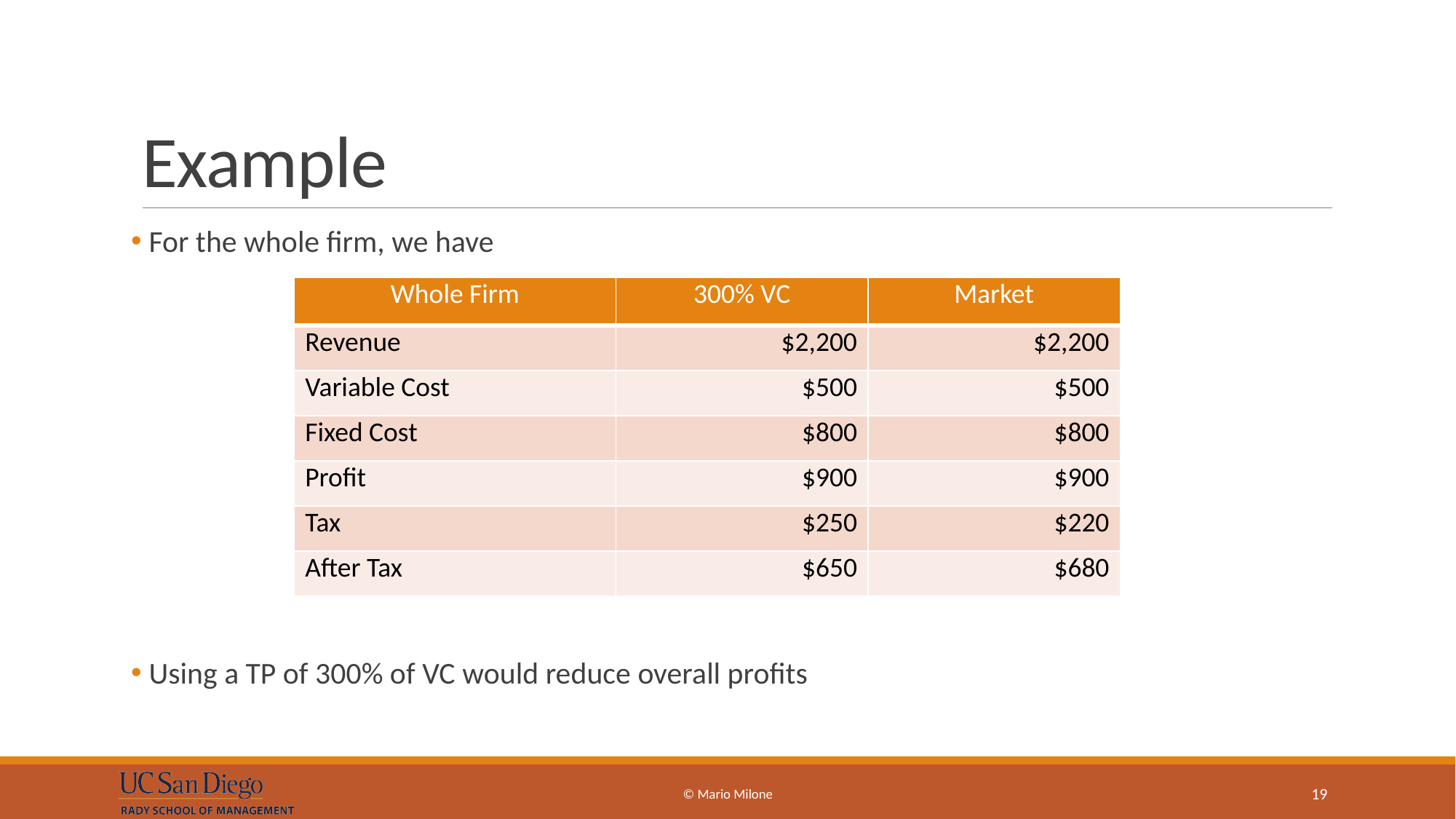

# Example
 For the whole firm, we have

 Using a TP of 300% of VC would reduce overall profits
| Whole Firm | 300% VC | Market |
| --- | --- | --- |
| Revenue | $2,200 | $2,200 |
| Variable Cost | $500 | $500 |
| Fixed Cost | $800 | $800 |
| Profit | $900 | $900 |
| Tax | $250 | $220 |
| After Tax | $650 | $680 |
© Mario Milone
19